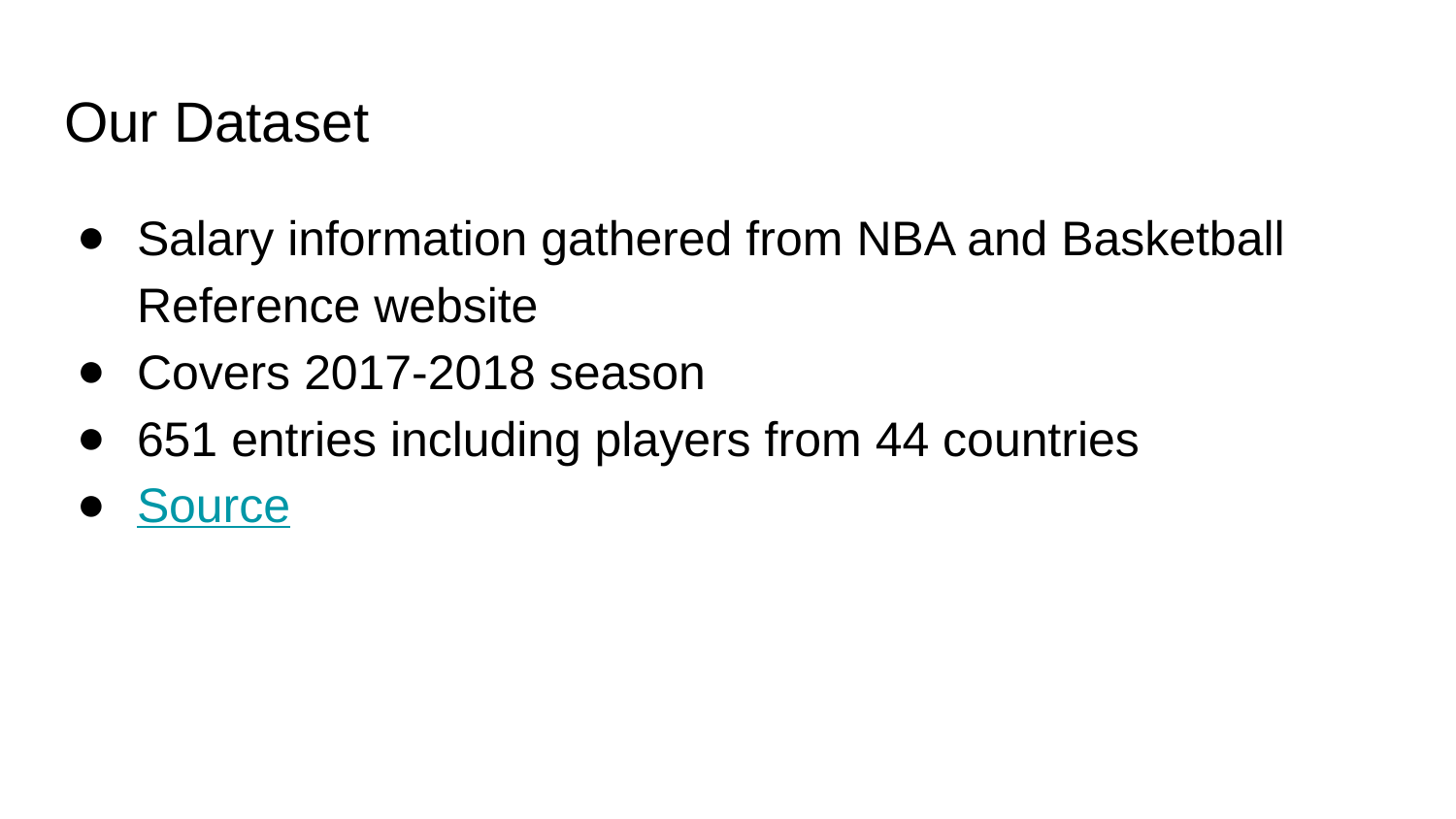

# Our Dataset
Salary information gathered from NBA and Basketball Reference website
Covers 2017-2018 season
651 entries including players from 44 countries
Source